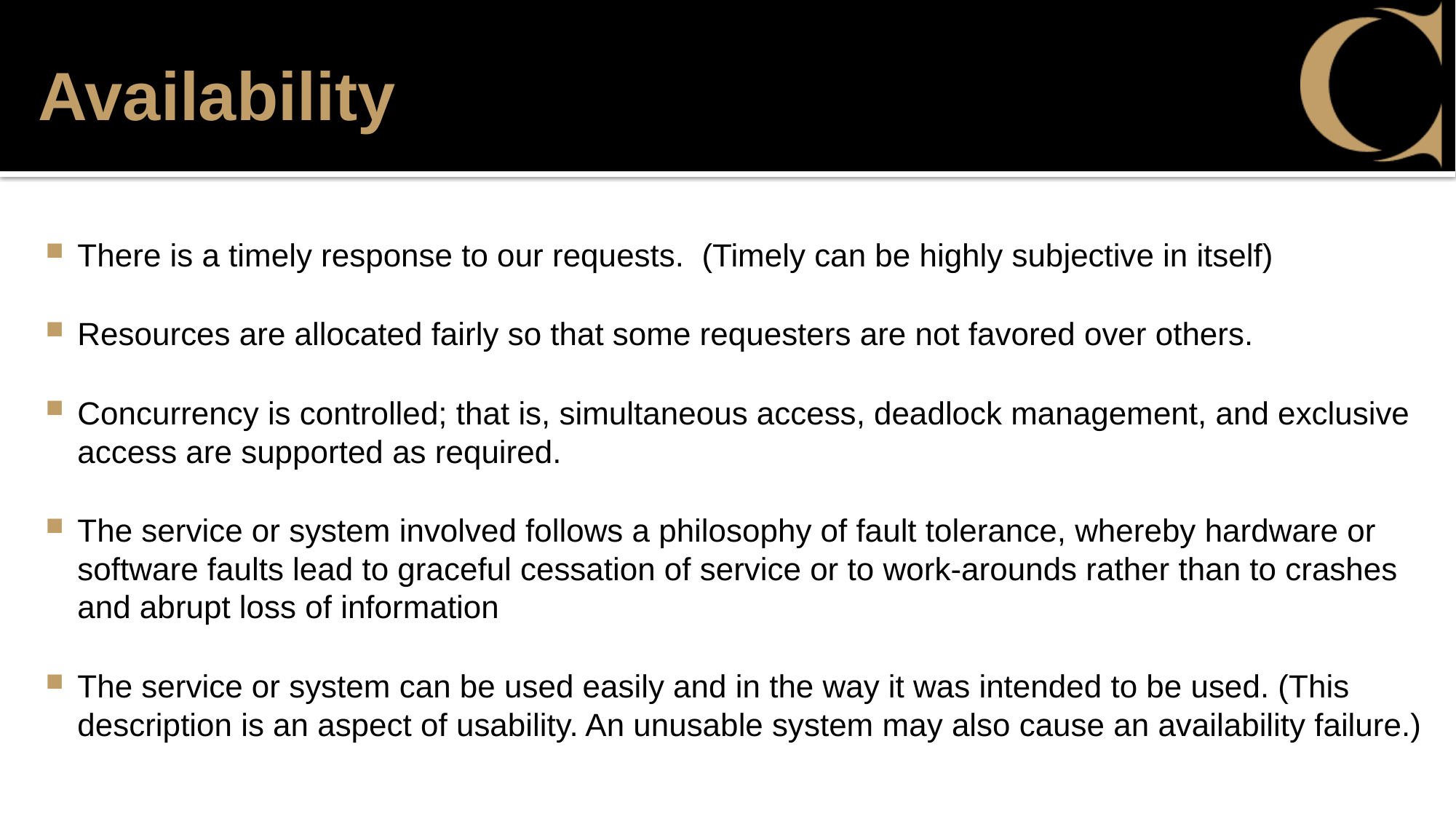

# Availability

There is a timely response to our requests.  (Timely can be highly subjective in itself)

Resources are allocated fairly so that some requesters are not favored over others.

Concurrency is controlled; that is, simultaneous access, deadlock management, and exclusive access are supported as required.

The service or system involved follows a philosophy of fault tolerance, whereby hardware or software faults lead to graceful cessation of service or to work-arounds rather than to crashes and abrupt loss of information

The service or system can be used easily and in the way it was intended to be used. (This description is an aspect of usability. An unusable system may also cause an availability failure.)